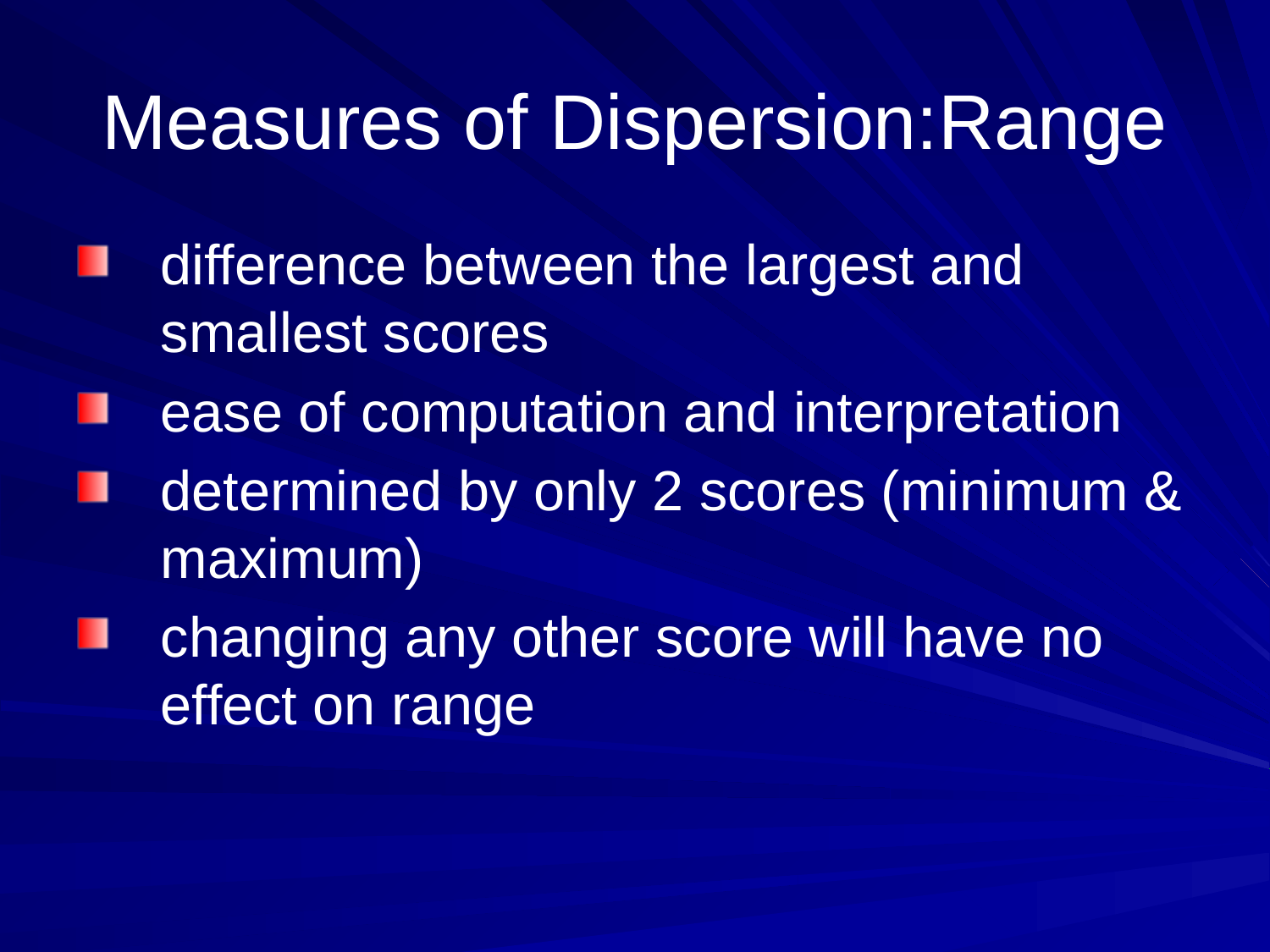

# Measures of Dispersion:Range
difference between the largest and smallest scores
ease of computation and interpretation
determined by only 2 scores (minimum & maximum)
changing any other score will have no effect on range